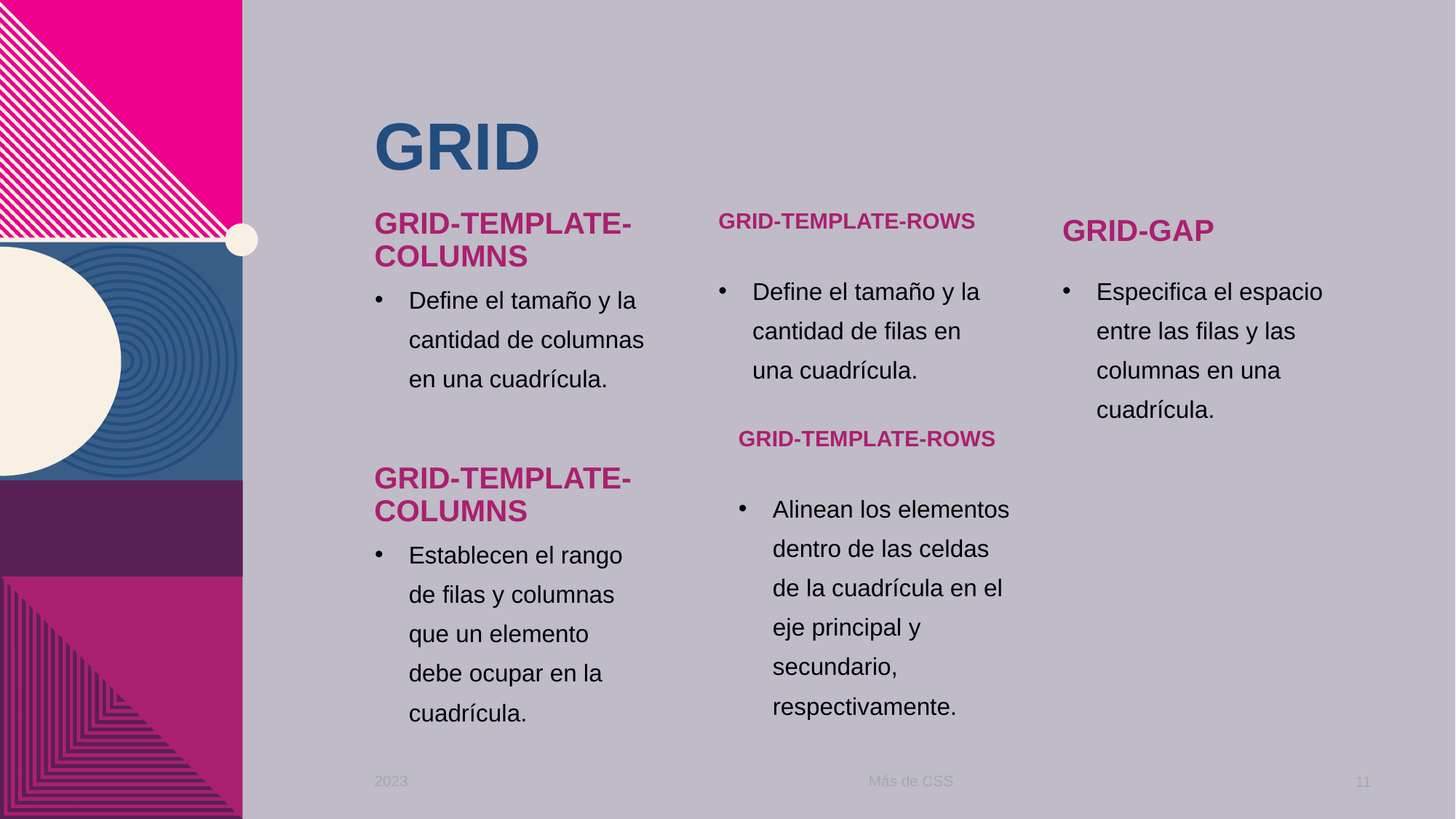

# grid
grid-template-rows
grid-gap
grid-template-columns
Define el tamaño y la cantidad de filas en una cuadrícula.
Especifica el espacio entre las filas y las columnas en una cuadrícula.
Define el tamaño y la cantidad de columnas en una cuadrícula.
grid-template-rows
grid-template-columns
Alinean los elementos dentro de las celdas de la cuadrícula en el eje principal y secundario, respectivamente.
Establecen el rango de filas y columnas que un elemento debe ocupar en la cuadrícula.
Más de CSS
2023
11